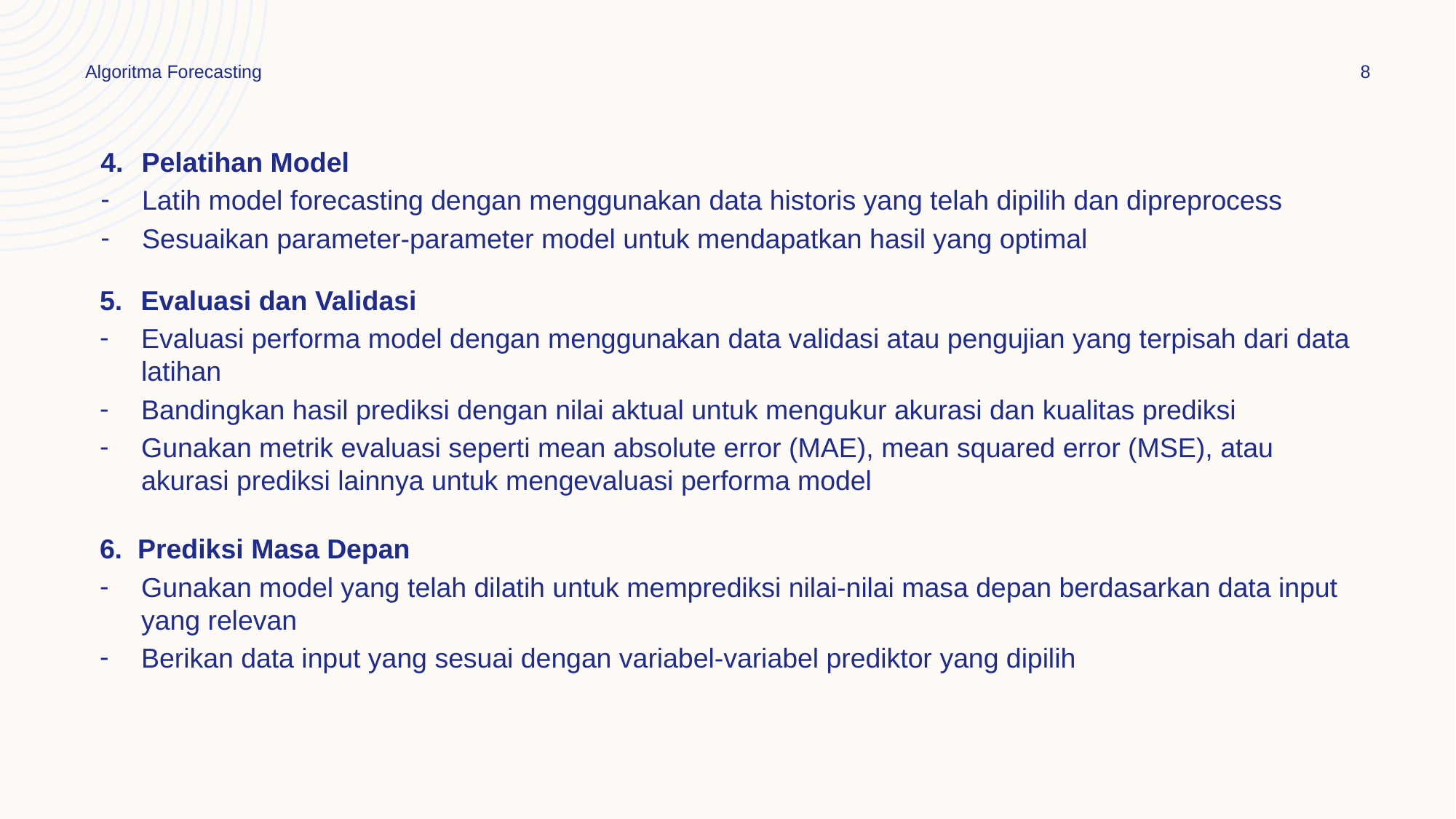

Algoritma Forecasting
8
Pelatihan Model
Latih model forecasting dengan menggunakan data historis yang telah dipilih dan dipreprocess
Sesuaikan parameter-parameter model untuk mendapatkan hasil yang optimal

Evaluasi dan Validasi
Evaluasi performa model dengan menggunakan data validasi atau pengujian yang terpisah dari data latihan
Bandingkan hasil prediksi dengan nilai aktual untuk mengukur akurasi dan kualitas prediksi
Gunakan metrik evaluasi seperti mean absolute error (MAE), mean squared error (MSE), atau akurasi prediksi lainnya untuk mengevaluasi performa model
6.  Prediksi Masa Depan
Gunakan model yang telah dilatih untuk memprediksi nilai-nilai masa depan berdasarkan data input yang relevan
Berikan data input yang sesuai dengan variabel-variabel prediktor yang dipilih